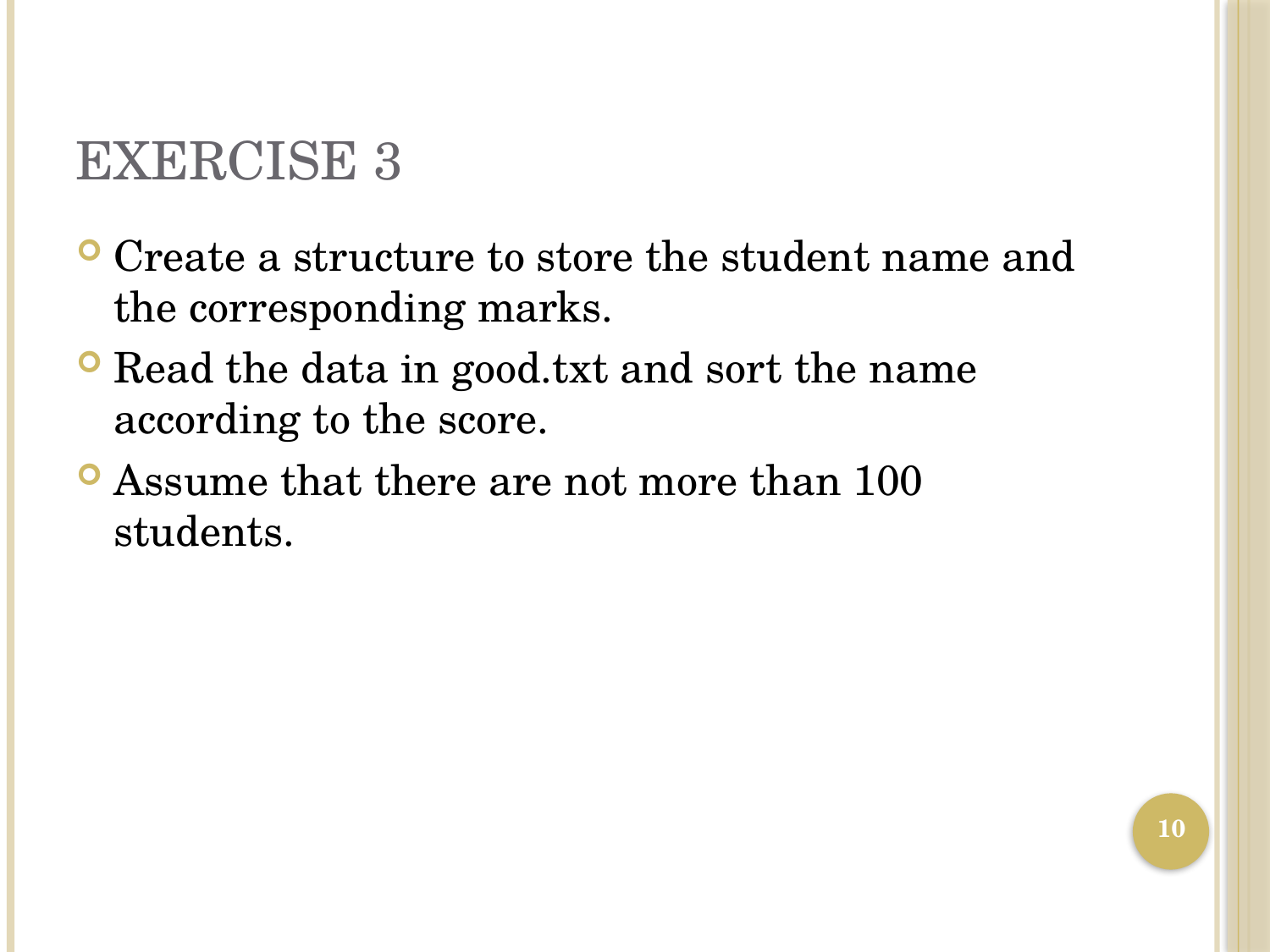

# Exercise 3
Create a structure to store the student name and the corresponding marks.
Read the data in good.txt and sort the name according to the score.
Assume that there are not more than 100 students.
10